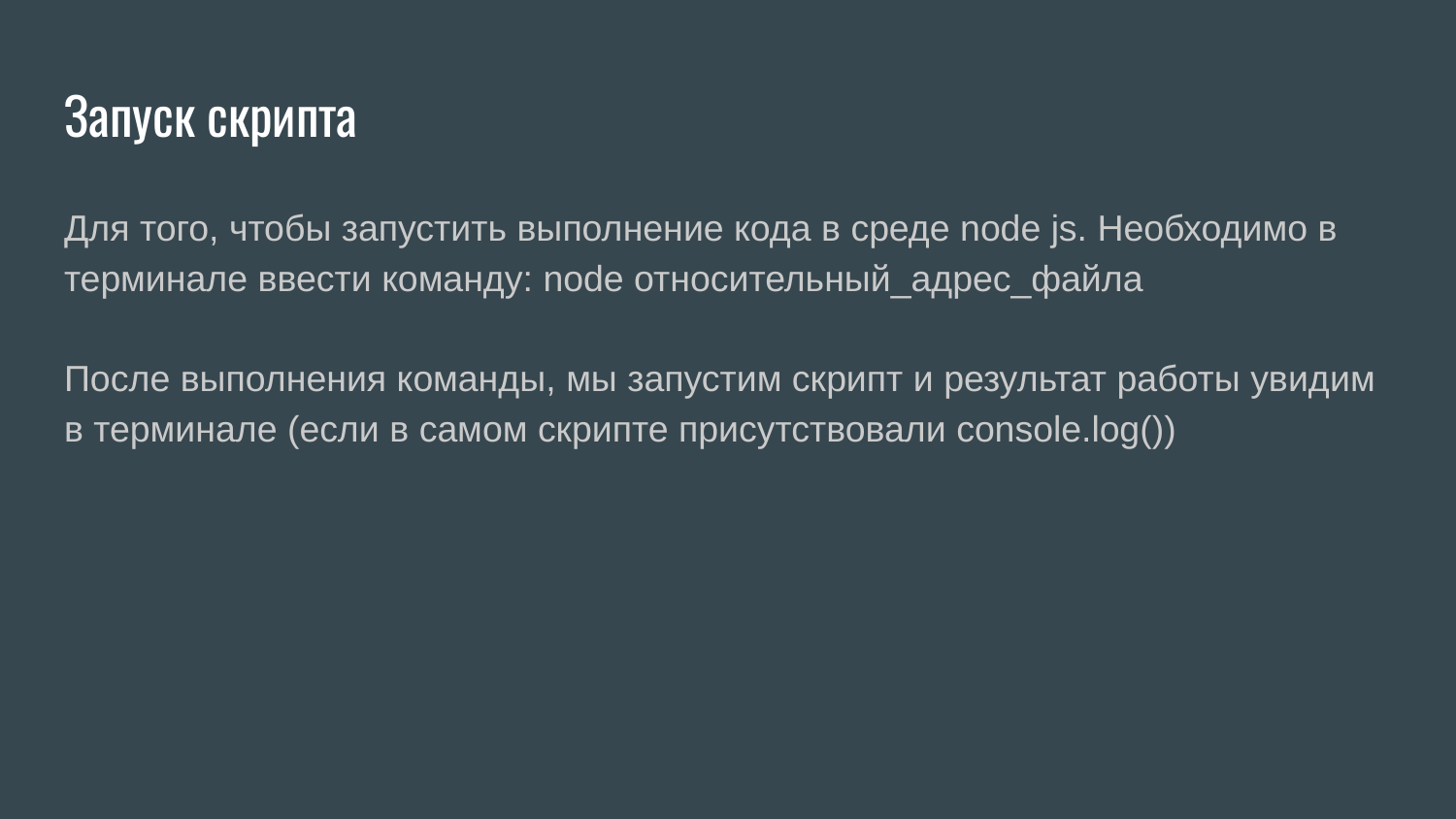

# Запуск скрипта
Для того, чтобы запустить выполнение кода в среде node js. Необходимо в терминале ввести команду: node относительный_адрес_файла
После выполнения команды, мы запустим скрипт и результат работы увидим в терминале (если в самом скрипте присутствовали console.log())